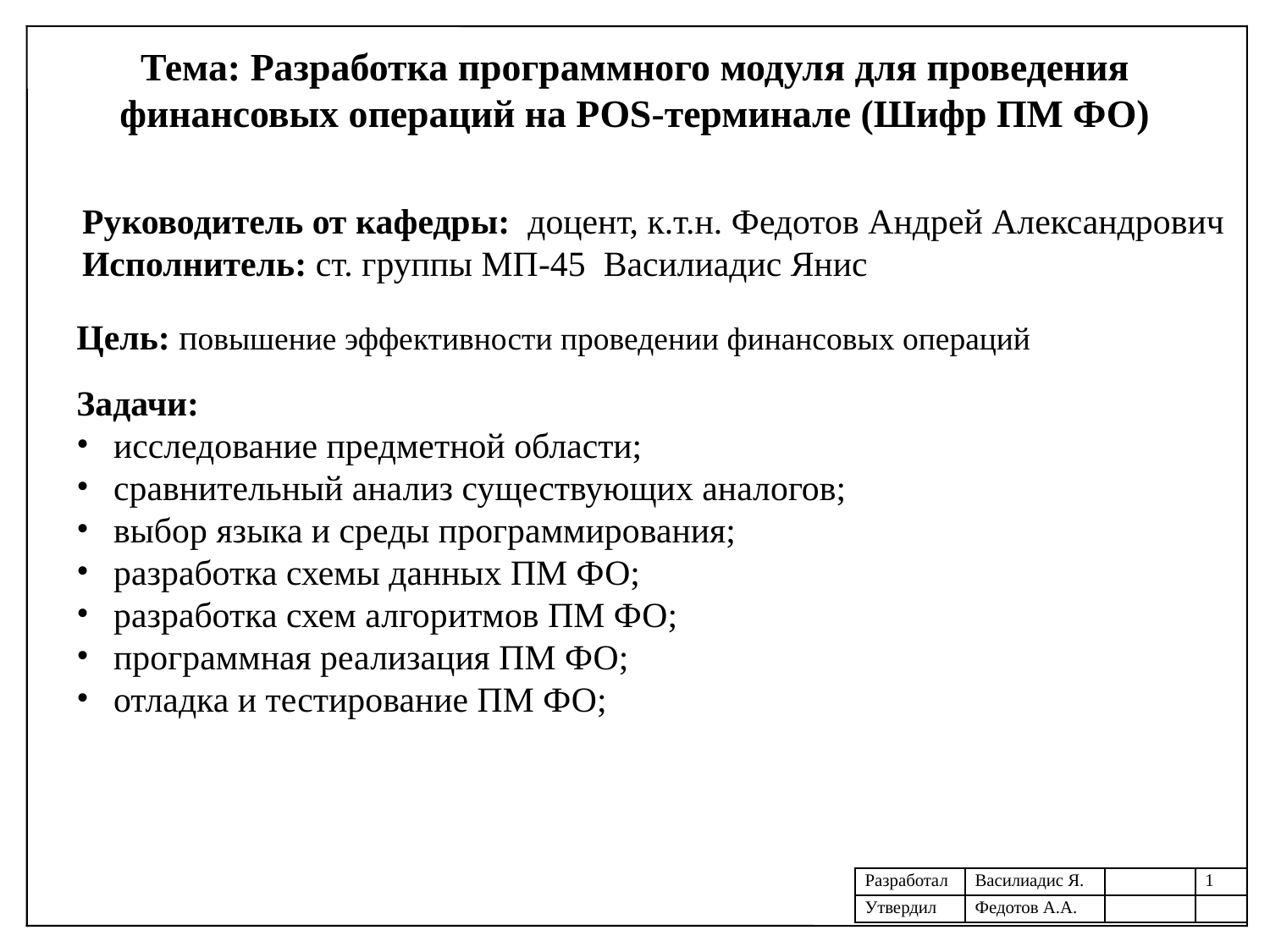

Тема: Разработка программного модуля для проведения финансовых операций на POS-терминале (Шифр ПМ ФО)
Руководитель от кафедры:  доцент, к.т.н. Федотов Андрей Александрович
Исполнитель: ст. группы МП-45  Василиадис Янис
Цель: повышение эффективности проведении финансовых операций

Задачи:
исследование предметной области;
сравнительный анализ существующих аналогов;
выбор языка и среды программирования;
разработка схемы данных ПМ ФО;
разработка схем алгоритмов ПМ ФО;
программная реализация ПМ ФО;
отладка и тестирование ПМ ФО;

| Разработал | Василиадис Я. |  | 1 |
| --- | --- | --- | --- |
| Утвердил | Федотов А.А. |  |  |